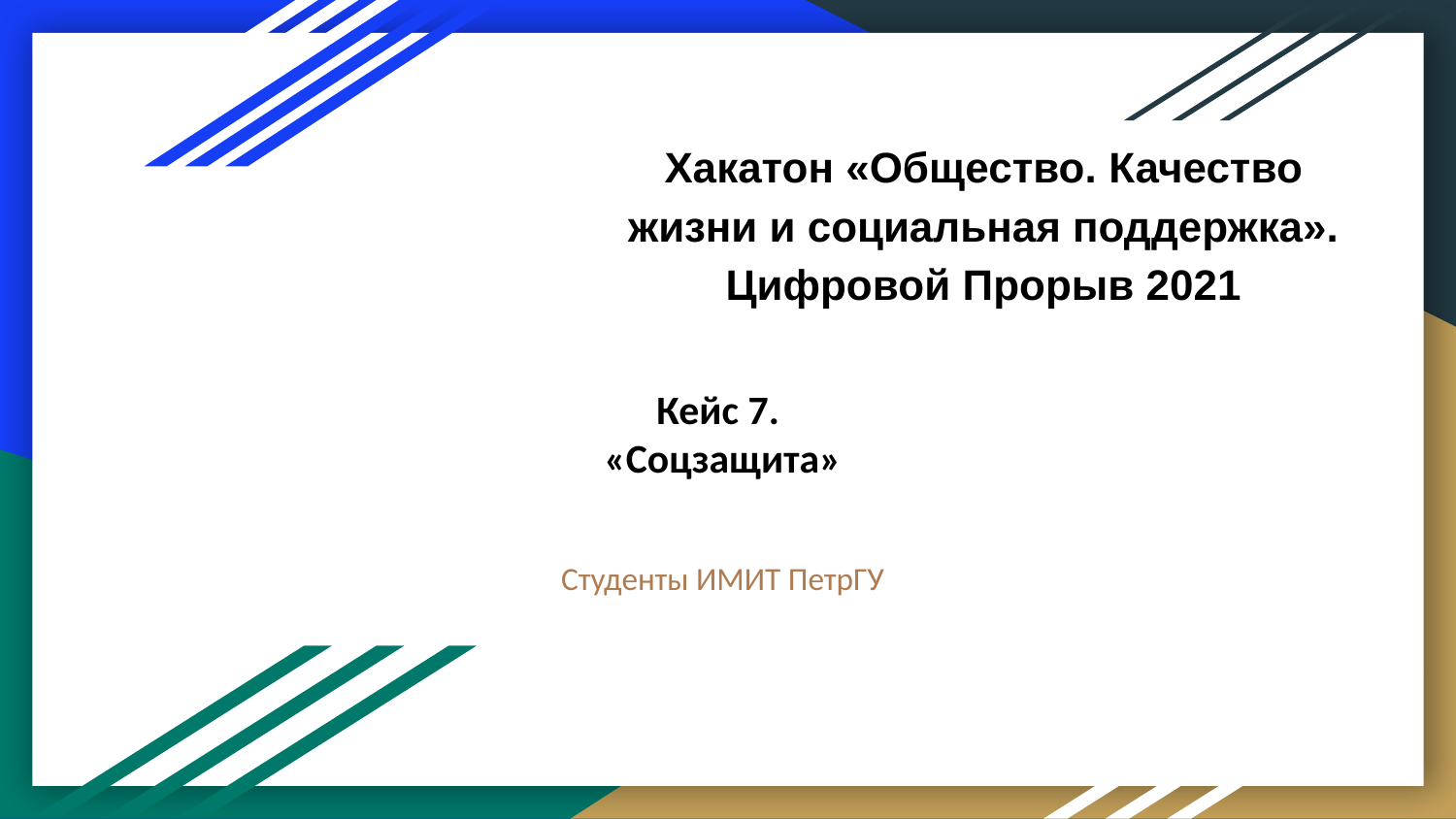

# Хакатон «Общество. Качество жизни и социальная поддержка». Цифровой Прорыв 2021

Кейс 7.
«Соцзащита»
Студенты ИМИТ ПетрГУ